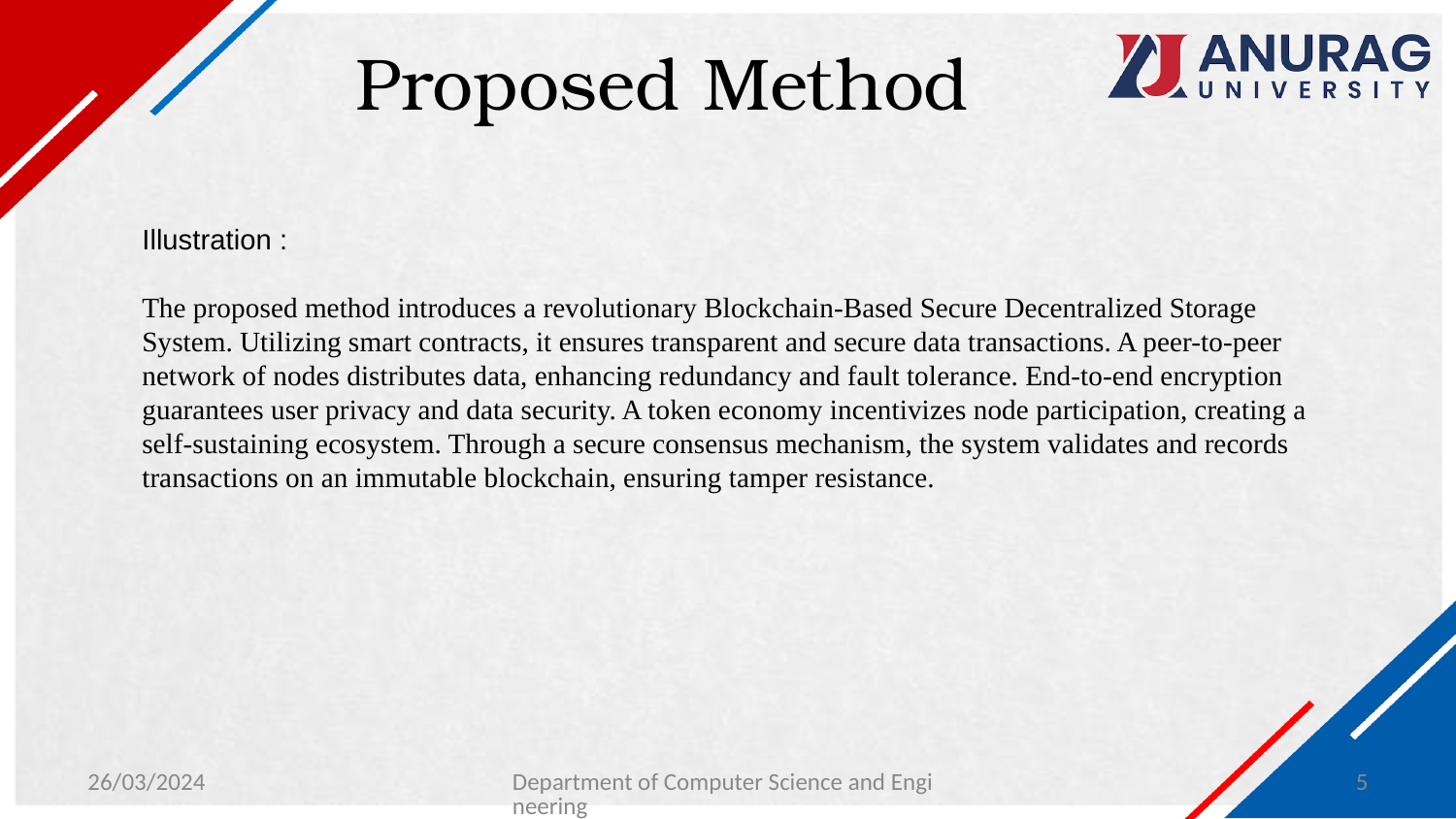

# Proposed Method
Illustration :

The proposed method introduces a revolutionary Blockchain-Based Secure Decentralized Storage System. Utilizing smart contracts, it ensures transparent and secure data transactions. A peer-to-peer network of nodes distributes data, enhancing redundancy and fault tolerance. End-to-end encryption guarantees user privacy and data security. A token economy incentivizes node participation, creating a self-sustaining ecosystem. Through a secure consensus mechanism, the system validates and records transactions on an immutable blockchain, ensuring tamper resistance.

26/03/2024
Department of Computer Science and Engineering
5